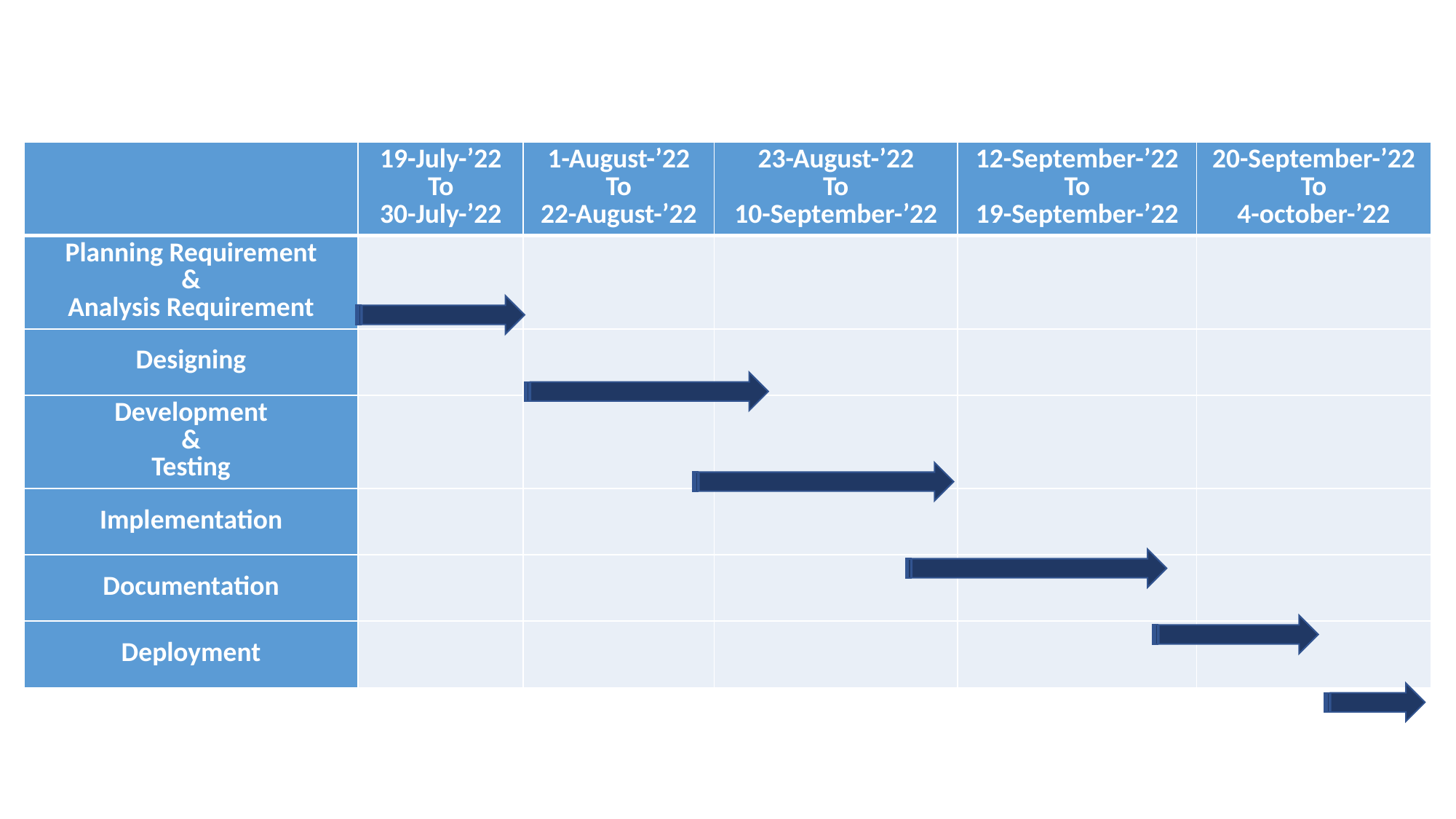

|  | 19-July-’22 To 30-July-’22 | 1-August-’22 To 22-August-’22 | 23-August-’22 To 10-September-’22 | 12-September-’22 To 19-September-’22 | 20-September-’22 To 4-october-’22 |
| --- | --- | --- | --- | --- | --- |
| Planning Requirement & Analysis Requirement |  |  |  |  |  |
| Designing |  |  |  |  |  |
| Development & Testing |  |  |  |  |  |
| Implementation |  |  |  |  |  |
| Documentation |  |  |  |  |  |
| Deployment |  |  |  |  |  |